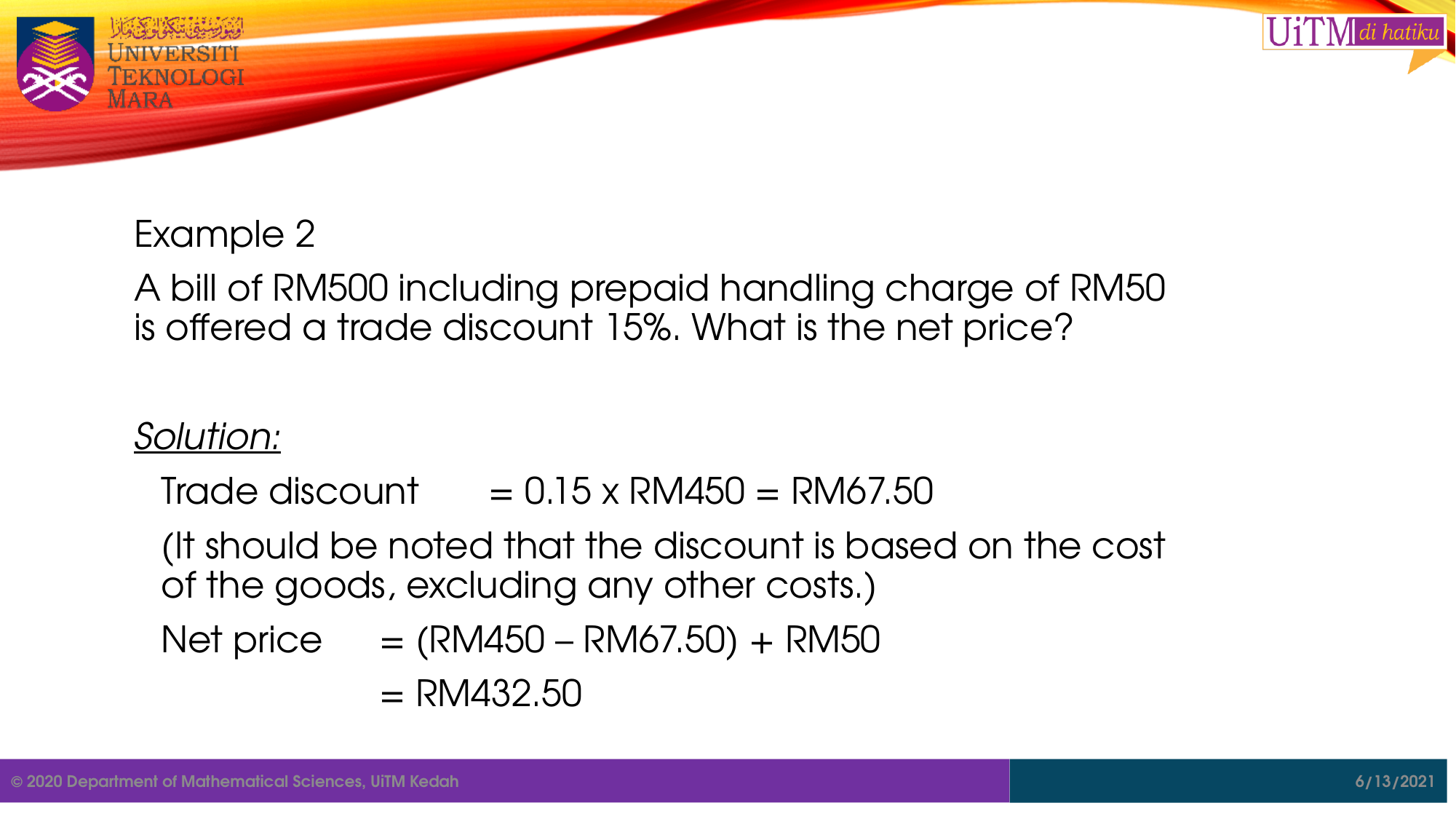

Example 2
A bill of RM500 including prepaid handling charge of RM50 is offered a trade discount 15%. What is the net price?

Solution:
	Trade discount	= 0.15 x RM450 = RM67.50
	(It should be noted that the discount is based on the cost of the goods, excluding any other costs.)
	Net price	= (RM450 – RM67.50) + RM50
			= RM432.50